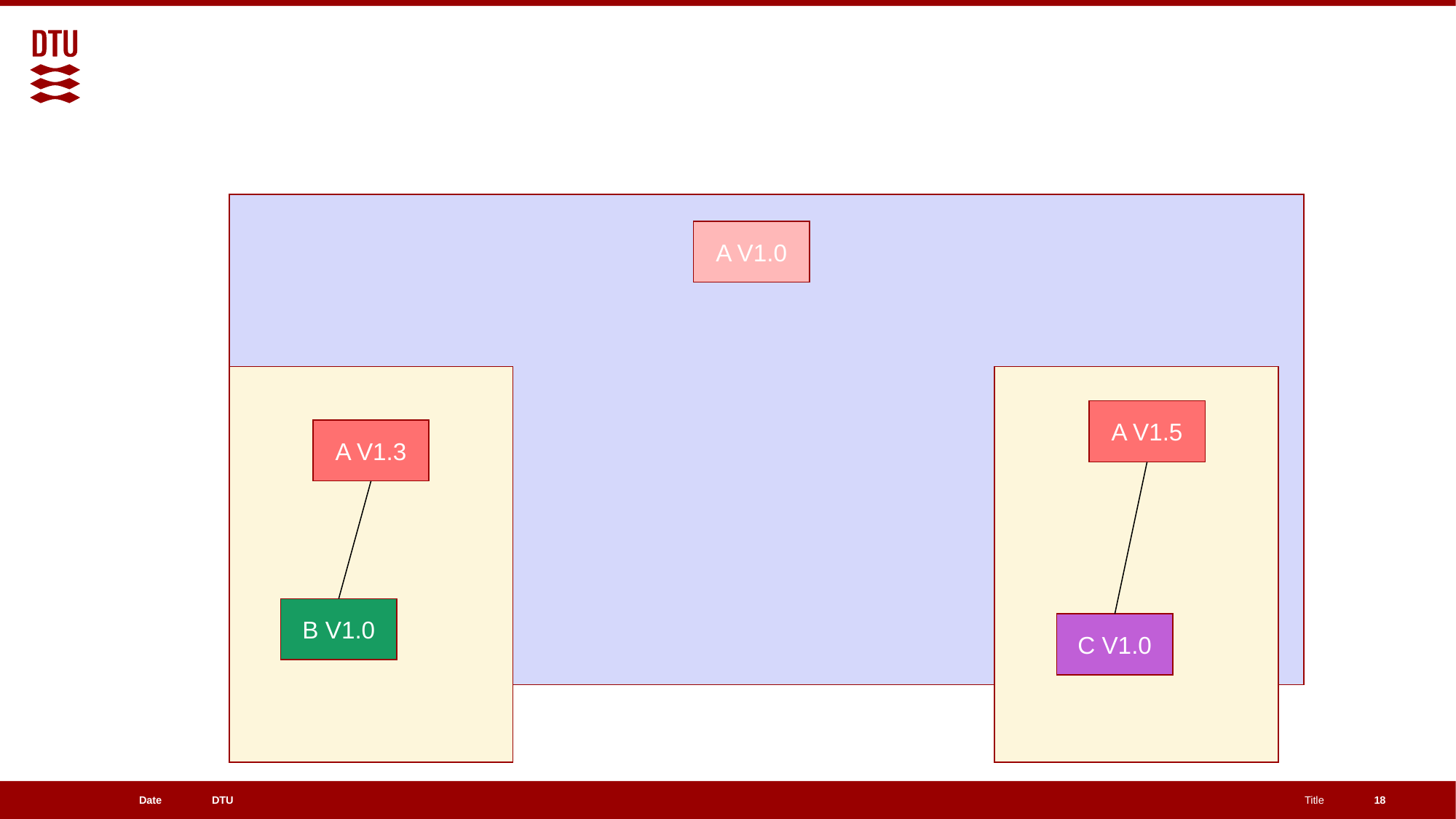

#

A V1.0

A V1.5
A V1.3
B V1.0
C V1.0
18